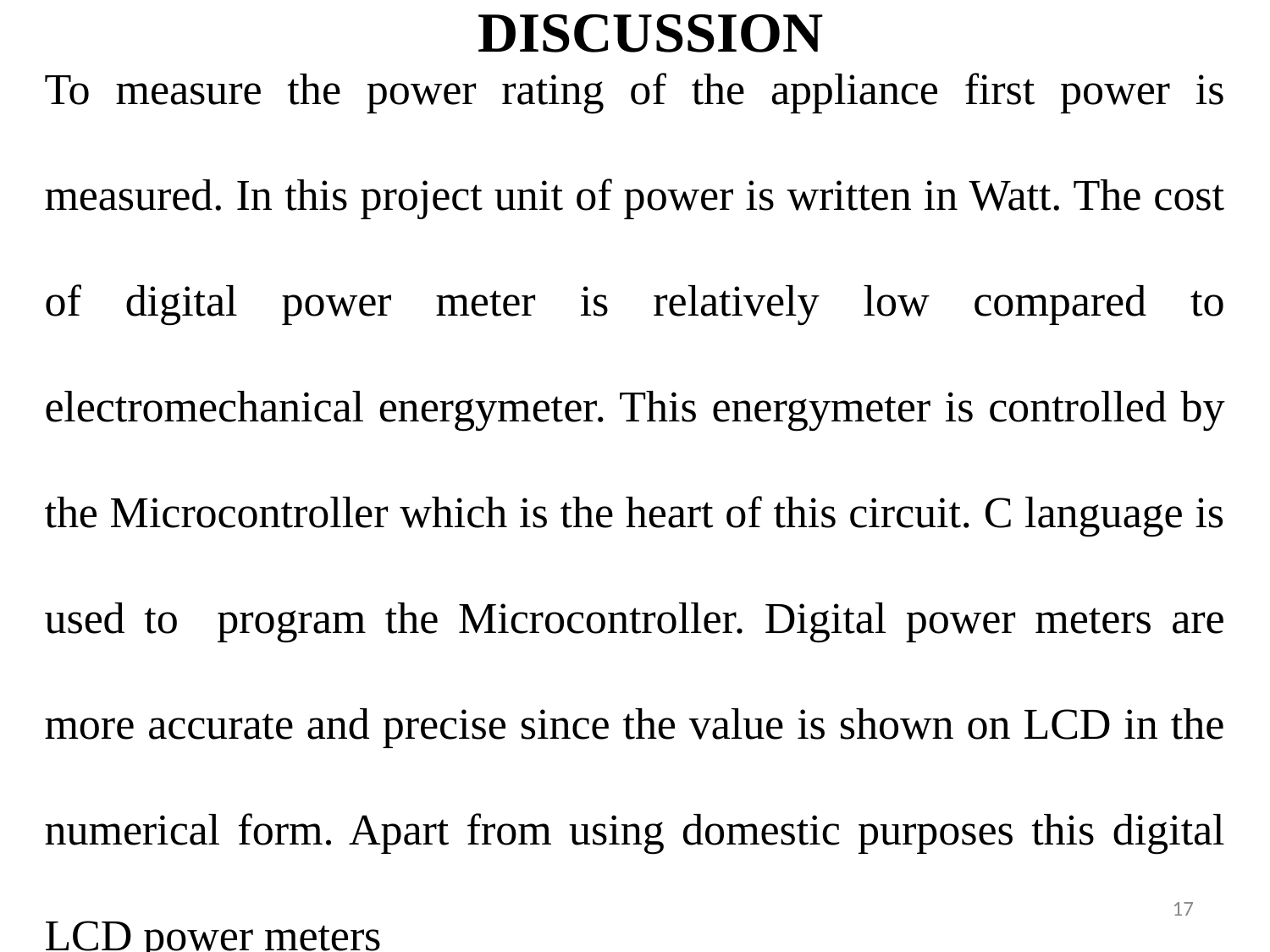

DISCUSSION
To measure the power rating of the appliance first power is measured. In this project unit of power is written in Watt. The cost of digital power meter is relatively low compared to electromechanical energymeter. This energymeter is controlled by the Microcontroller which is the heart of this circuit. C language is used to  program the Microcontroller. Digital power meters are more accurate and precise since the value is shown on LCD in the numerical form. Apart from using domestic purposes this digital LCD power meters
17